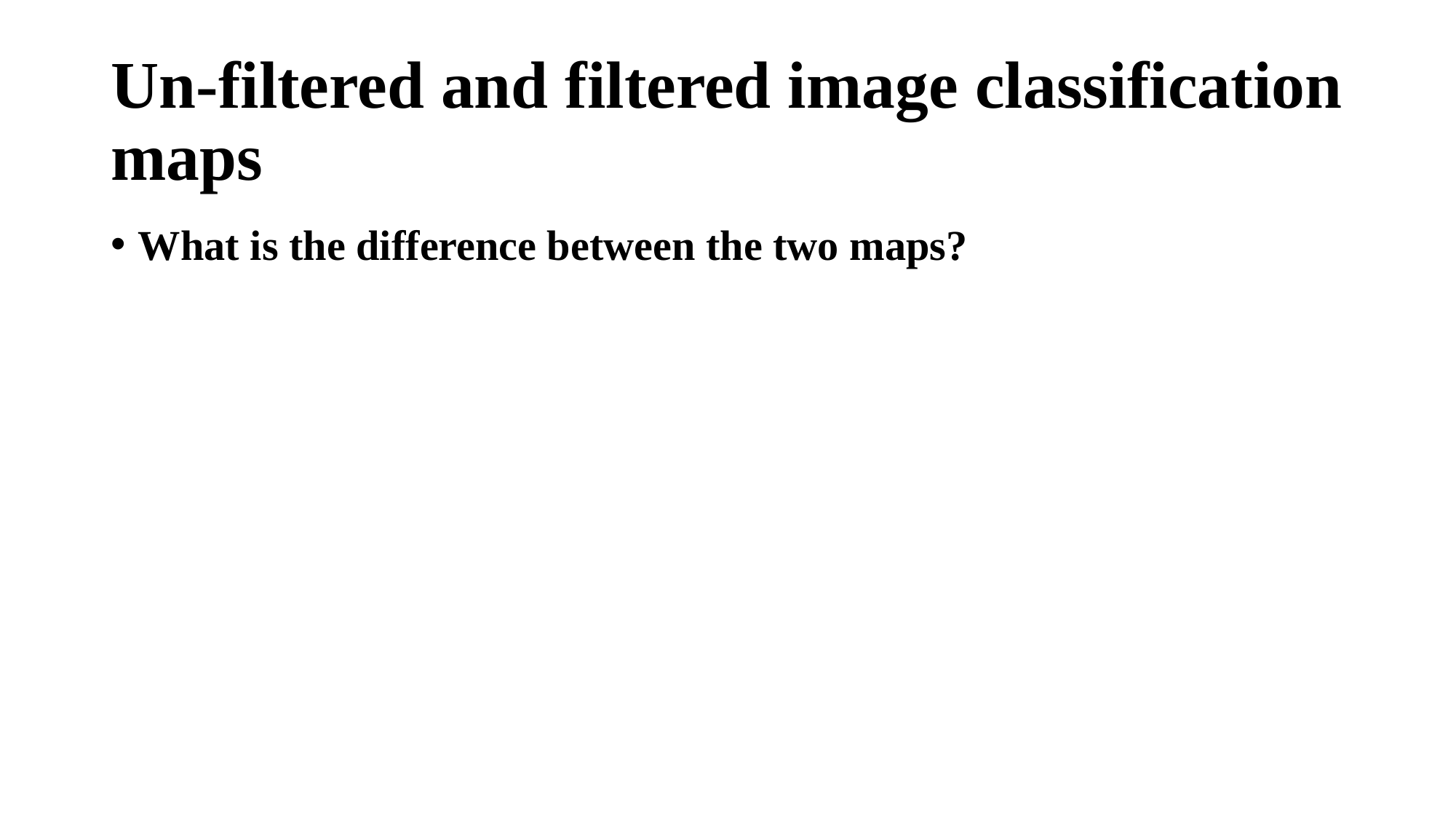

# Un-filtered and filtered image classification maps
What is the difference between the two maps?